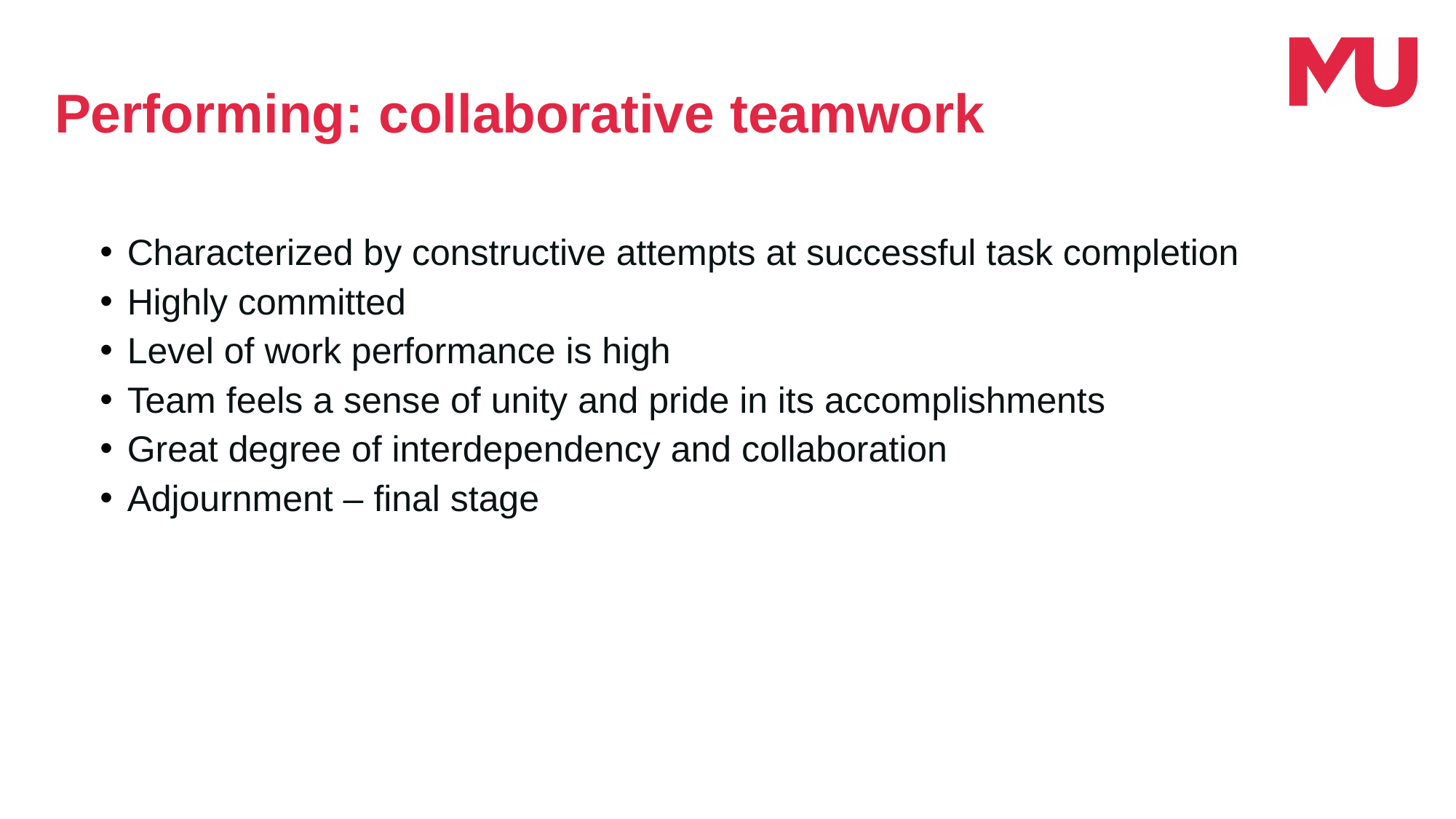

Performing: collaborative teamwork
Characterized by constructive attempts at successful task completion
Highly committed
Level of work performance is high
Team feels a sense of unity and pride in its accomplishments
Great degree of interdependency and collaboration
Adjournment – final stage